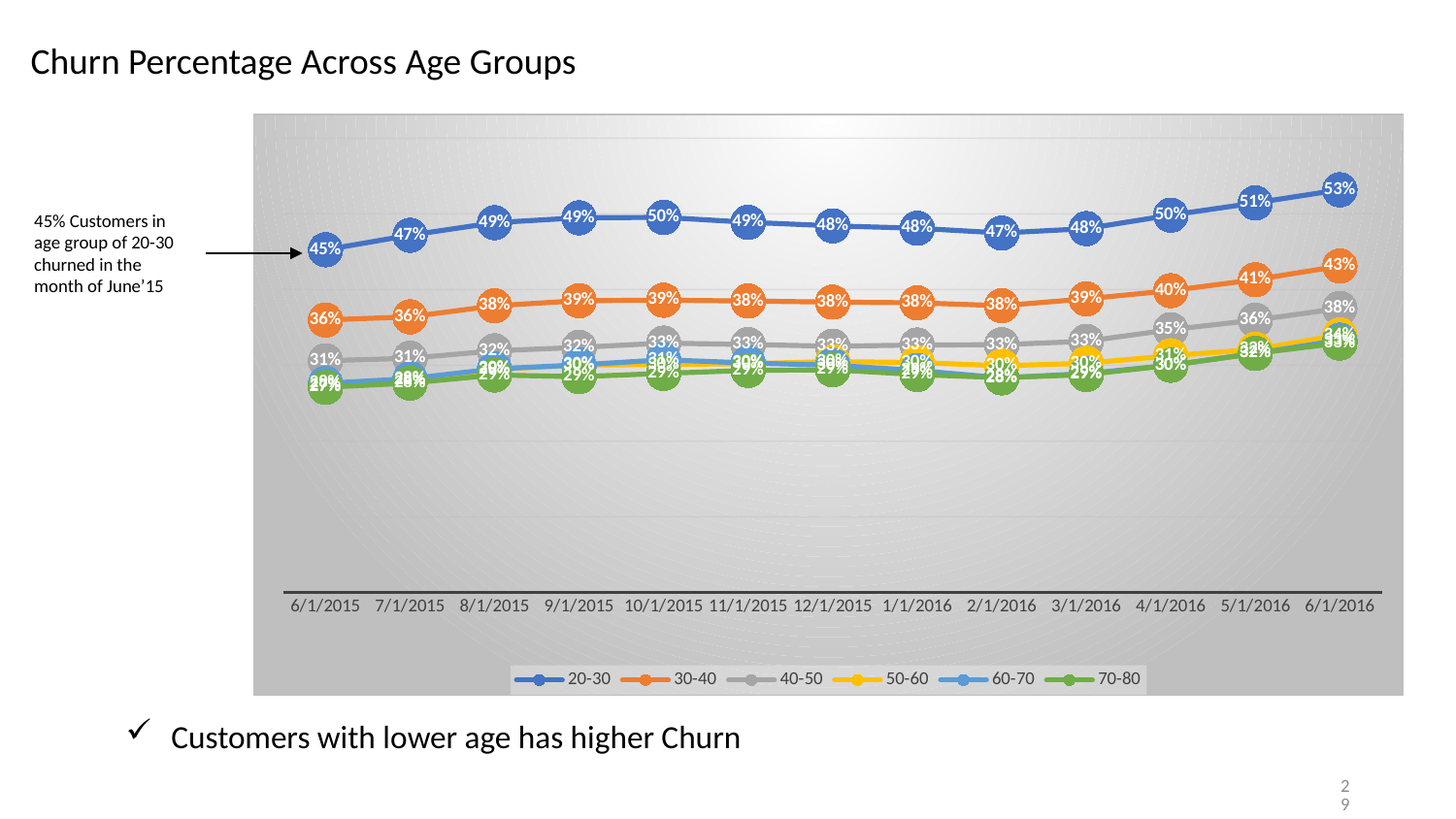

# Churn Percentage Across Age Groups

### Chart

| Category | 20-30 | 30-40 | 40-50 | 50-60 | 60-70 | 70-80 |
|---|---|---|---|---|---|---|
| 42156 | 0.4526208823778474 | 0.35988720479379627 | 0.30614675374567807 | 0.2725389915042901 | 0.2762042062415197 | 0.27104770813844714 |
| 42186 | 0.47181008902077154 | 0.36404886561954625 | 0.3093212255332138 | 0.2801324780949985 | 0.28241291418861514 | 0.27654028436018957 |
| 42217 | 0.4883720930232558 | 0.37863911405411577 | 0.3191913868393314 | 0.29474381808391664 | 0.2953341740226986 | 0.2872514619883041 |
| 42248 | 0.4948115783724741 | 0.3853474988933156 | 0.3236612933110988 | 0.30024114112886746 | 0.3005482638312012 | 0.28508568781843446 |
| 42278 | 0.49534267322983716 | 0.386041971693509 | 0.32937663850859306 | 0.30115267947421637 | 0.30738474092207263 | 0.28933425478000463 |
| 42309 | 0.4888610209501328 | 0.3848813703585488 | 0.3274463349845646 | 0.3021672074670512 | 0.3030939494304871 | 0.29332726030516965 |
| 42339 | 0.4842257597684515 | 0.3834333228081255 | 0.3252035410815231 | 0.304931138198512 | 0.3001455839534131 | 0.294104359611475 |
| 42370 | 0.4810246679316888 | 0.3825667203018365 | 0.3267722417270486 | 0.30372547522711657 | 0.2932910244786945 | 0.2878787878787879 |
| 42401 | 0.47467313865184374 | 0.3787058232371169 | 0.32722483955929815 | 0.2994156992388714 | 0.28349679511931425 | 0.2837030716723549 |
| 42430 | 0.4805020170327208 | 0.38775622054148856 | 0.33179621499981554 | 0.3026884393284638 | 0.289121176926055 | 0.2878101402373247 |
| 42461 | 0.4983293888347487 | 0.3986285349776738 | 0.3470920666714357 | 0.3126856970927827 | 0.30012328556017875 | 0.30017263703064306 |
| 42491 | 0.5145458143677023 | 0.41304235403630346 | 0.3596994678075759 | 0.32114775479783864 | 0.31578147557176506 | 0.3157554885923375 |
| 42522 | 0.5317635207454511 | 0.43116715484287343 | 0.3751895662723688 | 0.3400630221310274 | 0.3332087879240771 | 0.3294417321163235 |
45% Customers in age group of 20-30 churned in the month of June’15
Customers with lower age has higher Churn
29